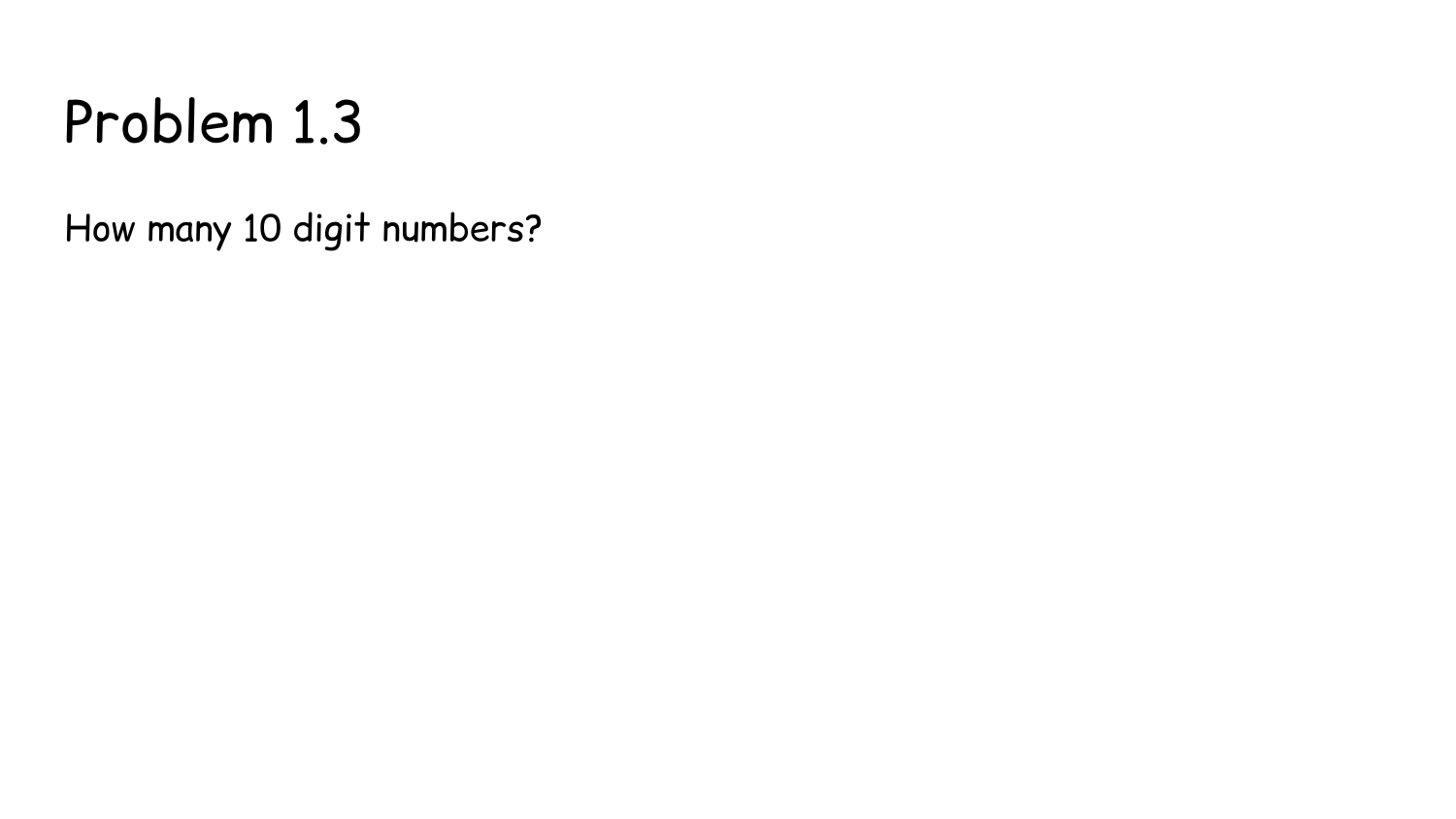

# Problem 1.3
How many 10 digit numbers?